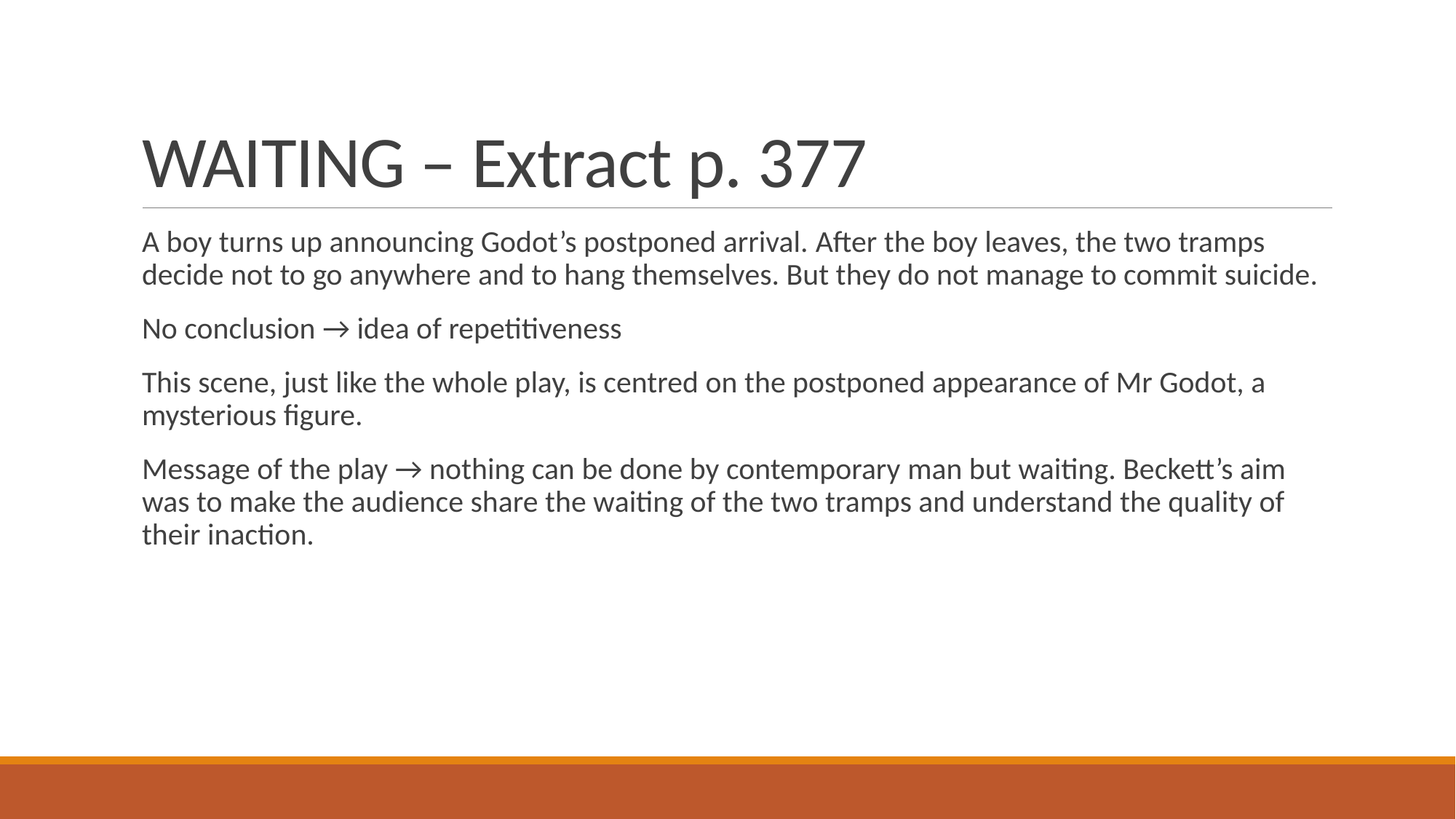

# WAITING – Extract p. 377
A boy turns up announcing Godot’s postponed arrival. After the boy leaves, the two tramps decide not to go anywhere and to hang themselves. But they do not manage to commit suicide.
No conclusion → idea of repetitiveness
This scene, just like the whole play, is centred on the postponed appearance of Mr Godot, a mysterious figure.
Message of the play → nothing can be done by contemporary man but waiting. Beckett’s aim was to make the audience share the waiting of the two tramps and understand the quality of their inaction.